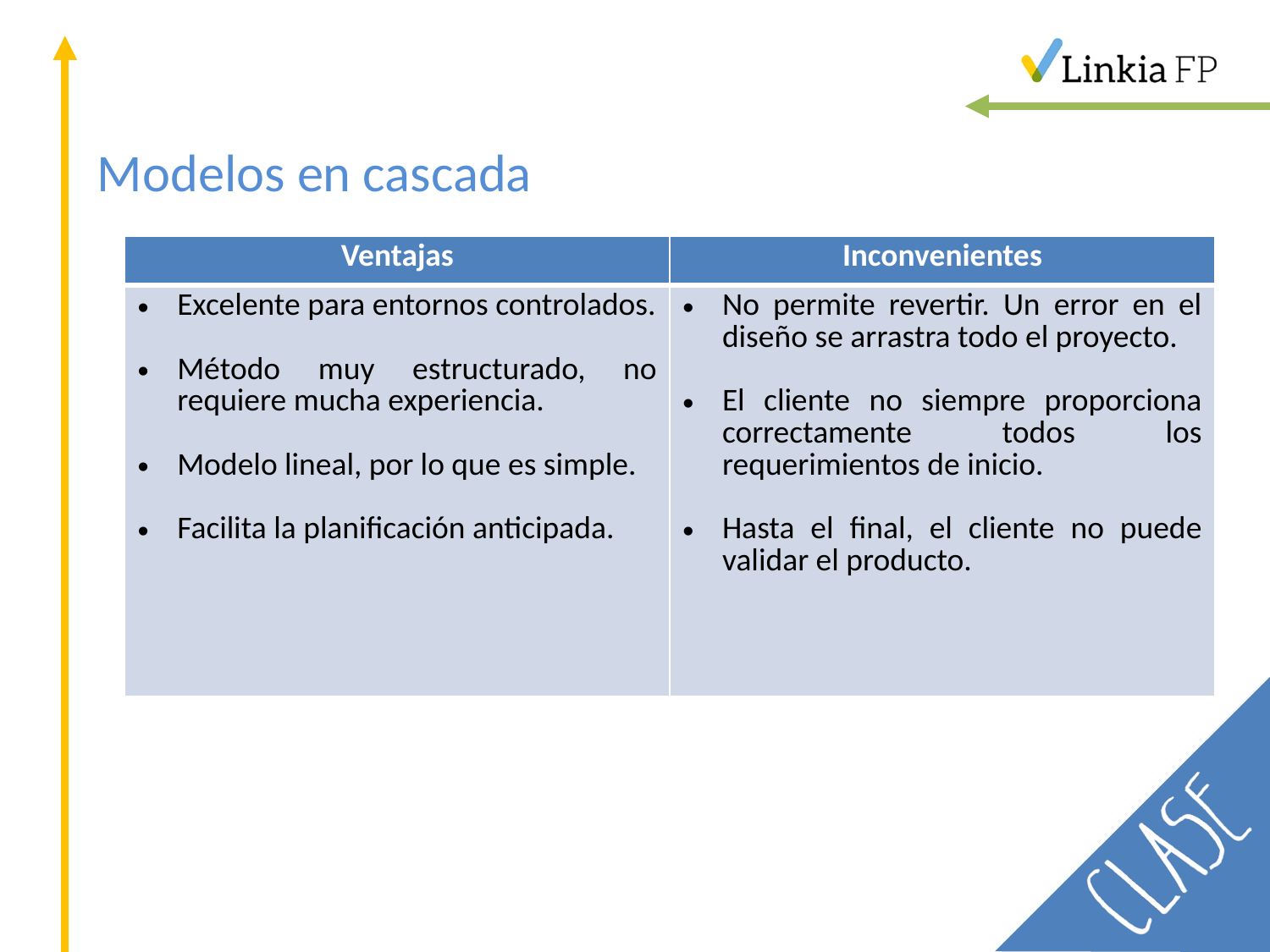

# Modelos en cascada
| Ventajas | Inconvenientes |
| --- | --- |
| Excelente para entornos controlados. Método muy estructurado, no requiere mucha experiencia. Modelo lineal, por lo que es simple. Facilita la planificación anticipada. | No permite revertir. Un error en el diseño se arrastra todo el proyecto. El cliente no siempre proporciona correctamente todos los requerimientos de inicio. Hasta el final, el cliente no puede validar el producto. |